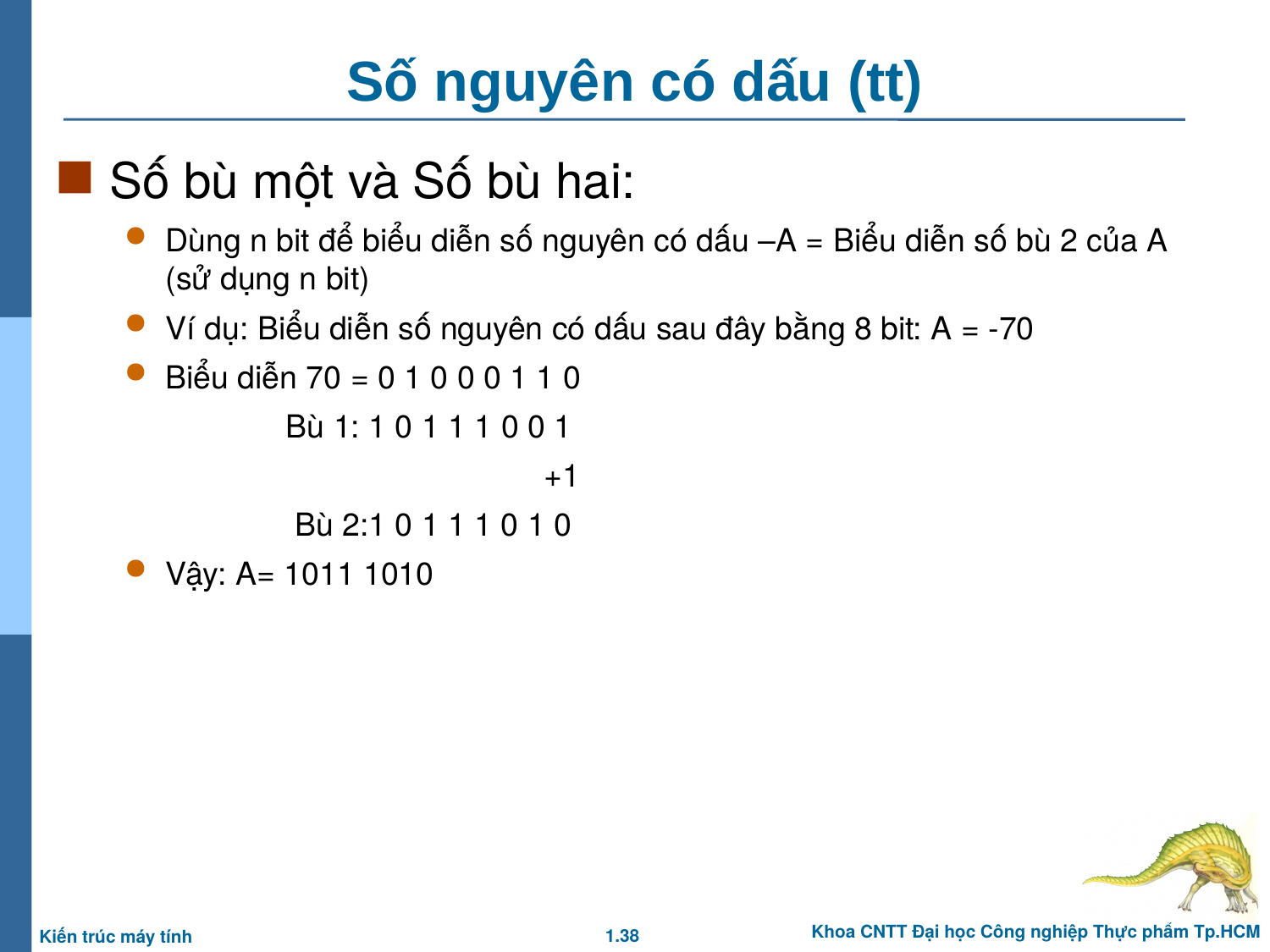

# Số nguyên có dấu (tt)
Số bù một và Số bù hai:
Dùng n bit để biểu diễn số nguyên có dấu –A = Biểu diễn số bù 2 của A (sử dụng n bit)
Ví dụ: Biểu diễn số nguyên có dấu sau đây bằng 8 bit: A = -70
Biểu diễn 70 = 0 1 0 0 0 1 1 0
                  Bù 1: 1 0 1 1 1 0 0 1
                                               +1
                   Bù 2:1 0 1 1 1 0 1 0
Vậy: A= 1011 1010